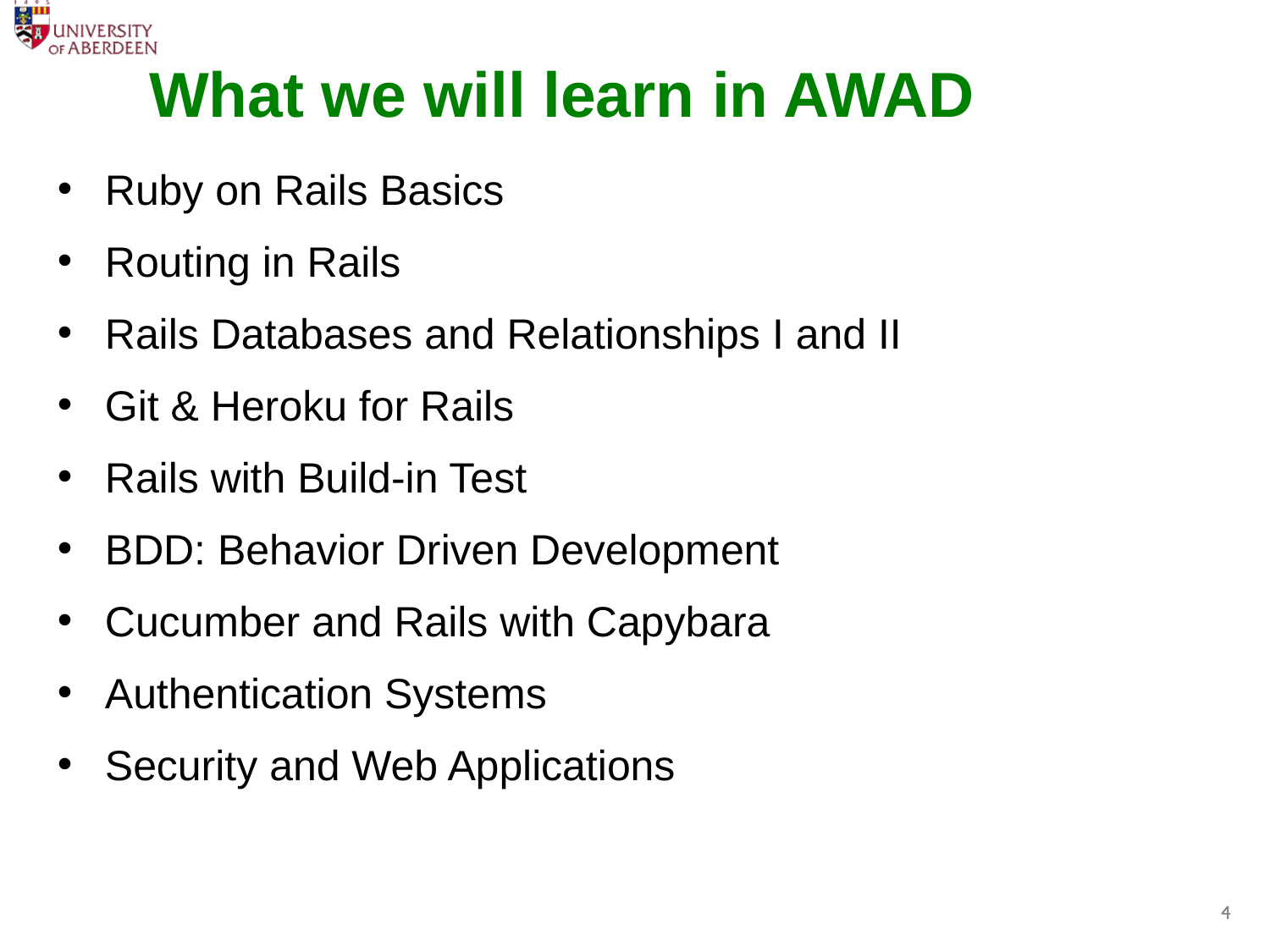

# What we will learn in AWAD
Ruby on Rails Basics
Routing in Rails
Rails Databases and Relationships I and II
Git & Heroku for Rails
Rails with Build-in Test
BDD: Behavior Driven Development
Cucumber and Rails with Capybara
Authentication Systems
Security and Web Applications